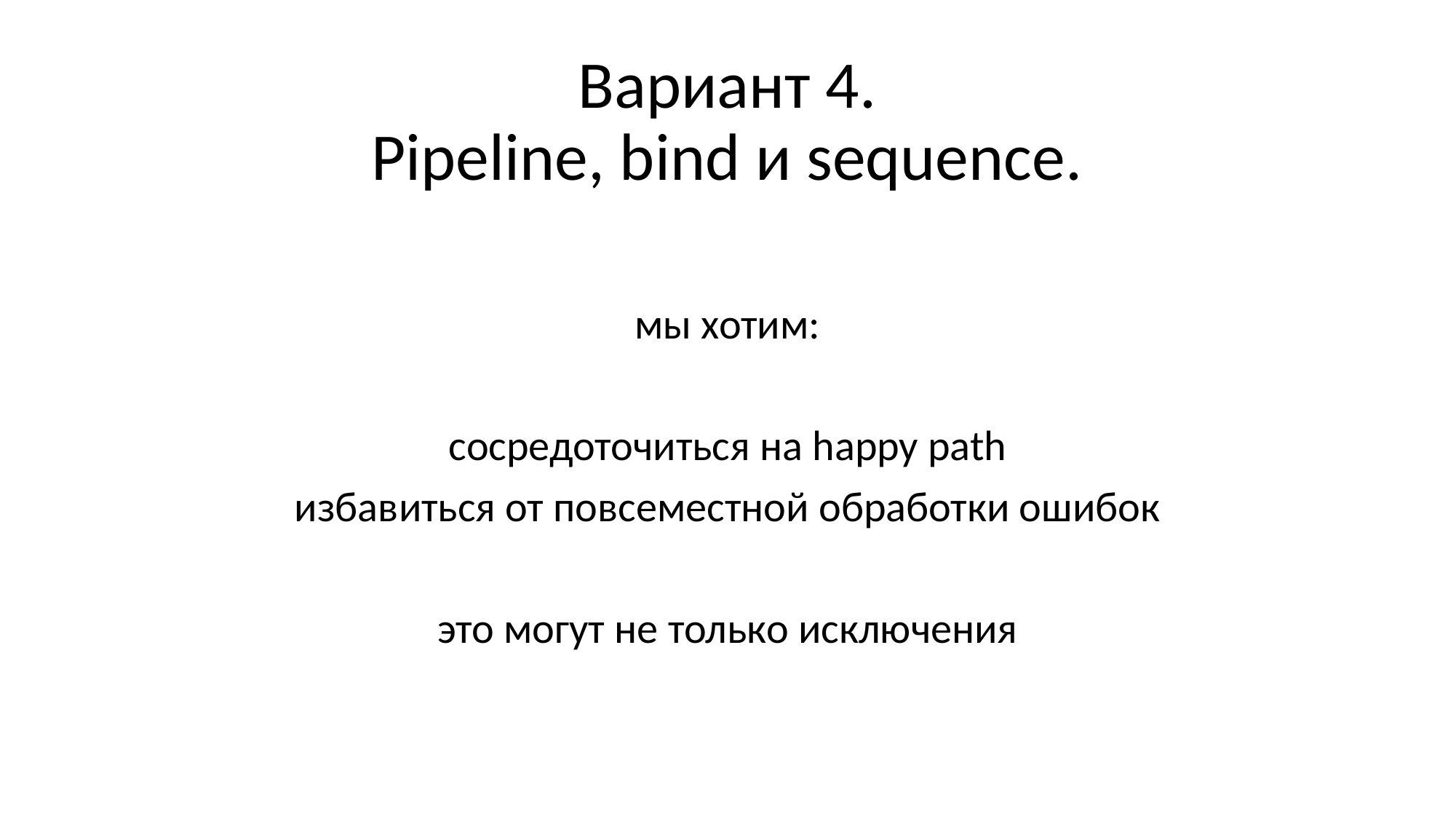

# Вариант 4. Pipeline, bind и sequence.
мы хотим:

сосредоточиться на happy path
избавиться от повсеместной обработки ошибок

это могут не только исключения